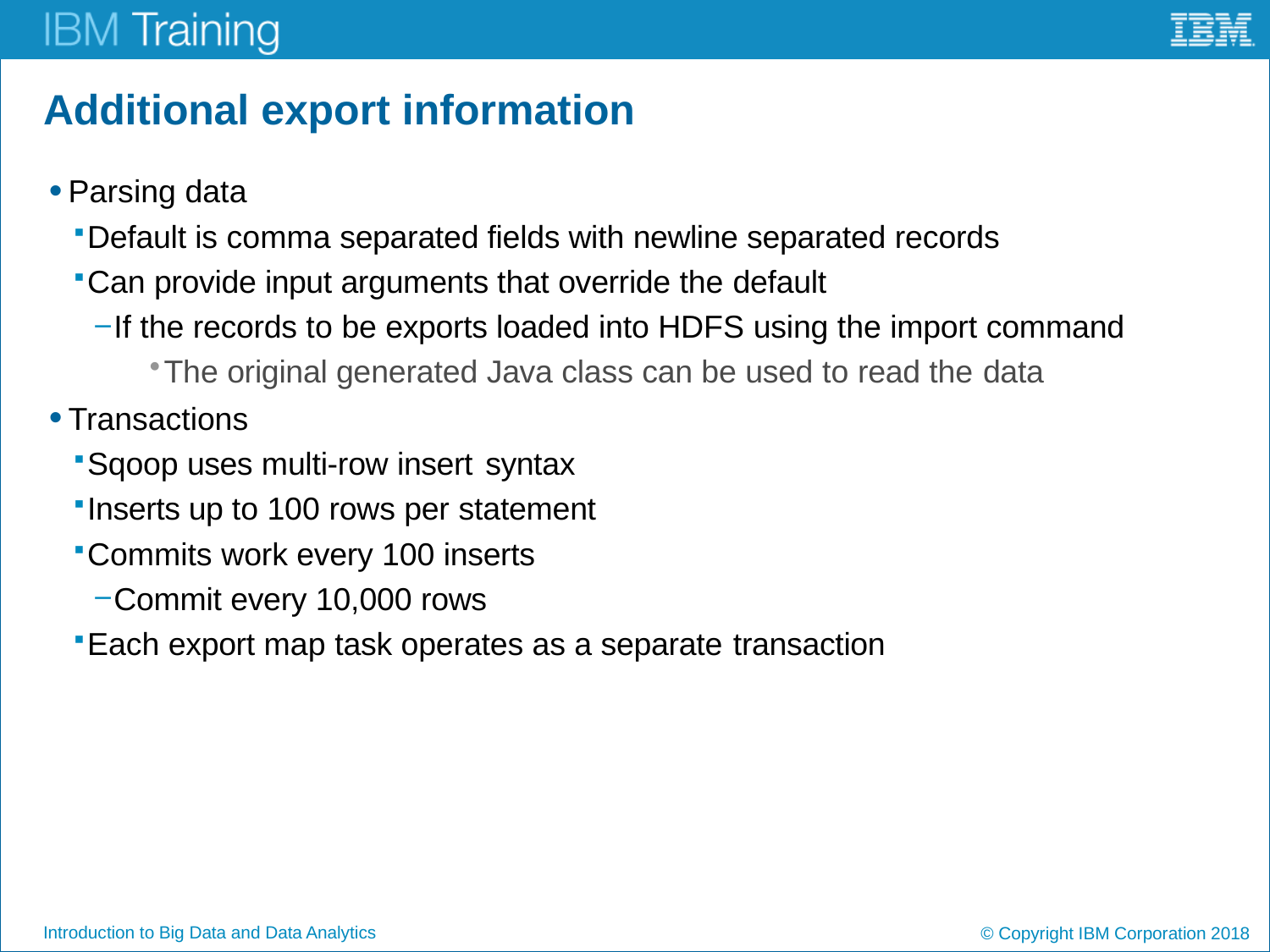

# Additional export information
Parsing data
Default is comma separated fields with newline separated records
Can provide input arguments that override the default
If the records to be exports loaded into HDFS using the import command
The original generated Java class can be used to read the data
Transactions
Sqoop uses multi-row insert syntax
Inserts up to 100 rows per statement
Commits work every 100 inserts
Commit every 10,000 rows
Each export map task operates as a separate transaction